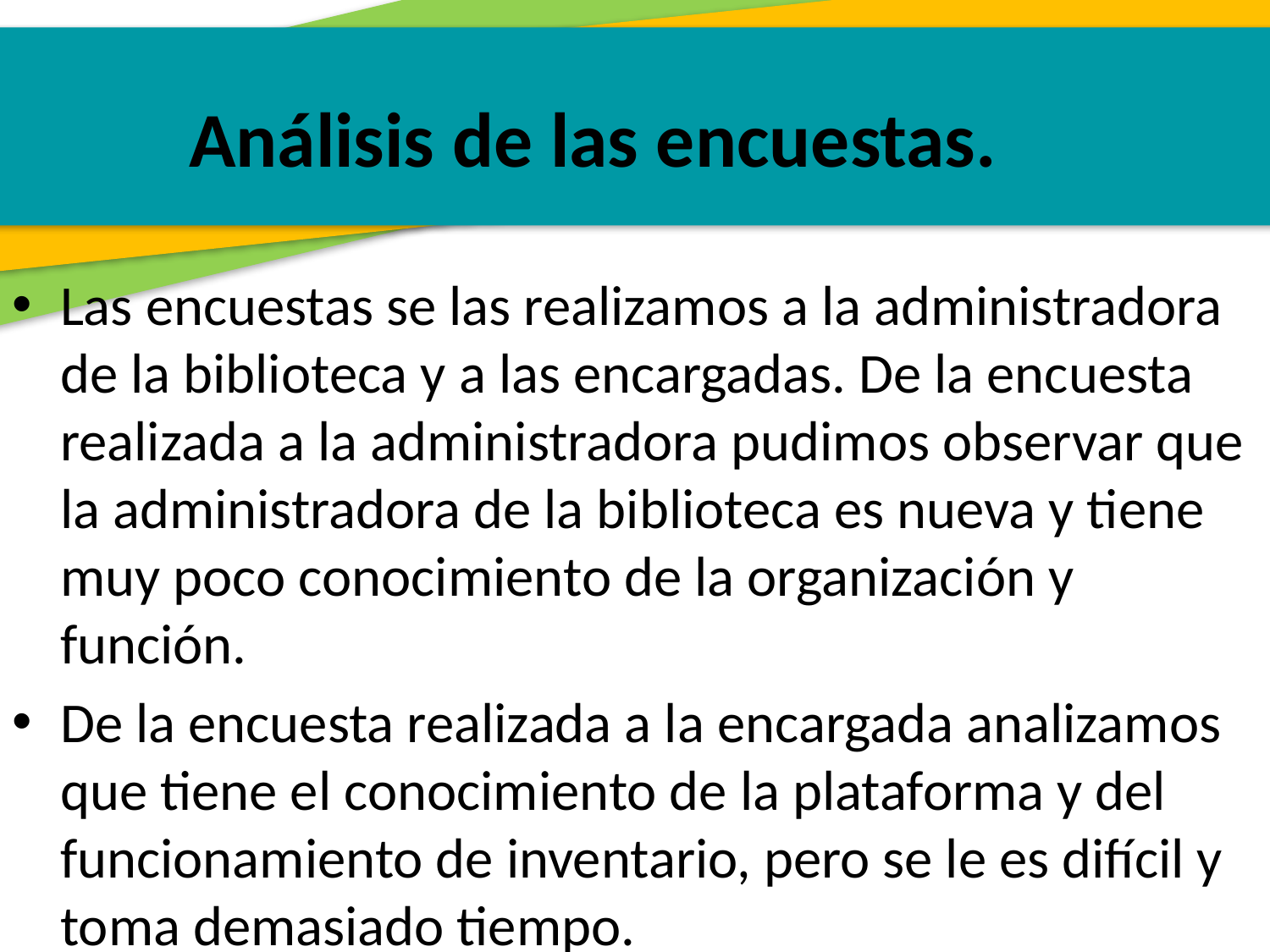

Análisis de las encuestas.
Las encuestas se las realizamos a la administradora de la biblioteca y a las encargadas. De la encuesta realizada a la administradora pudimos observar que la administradora de la biblioteca es nueva y tiene muy poco conocimiento de la organización y función.
De la encuesta realizada a la encargada analizamos que tiene el conocimiento de la plataforma y del funcionamiento de inventario, pero se le es difícil y toma demasiado tiempo.